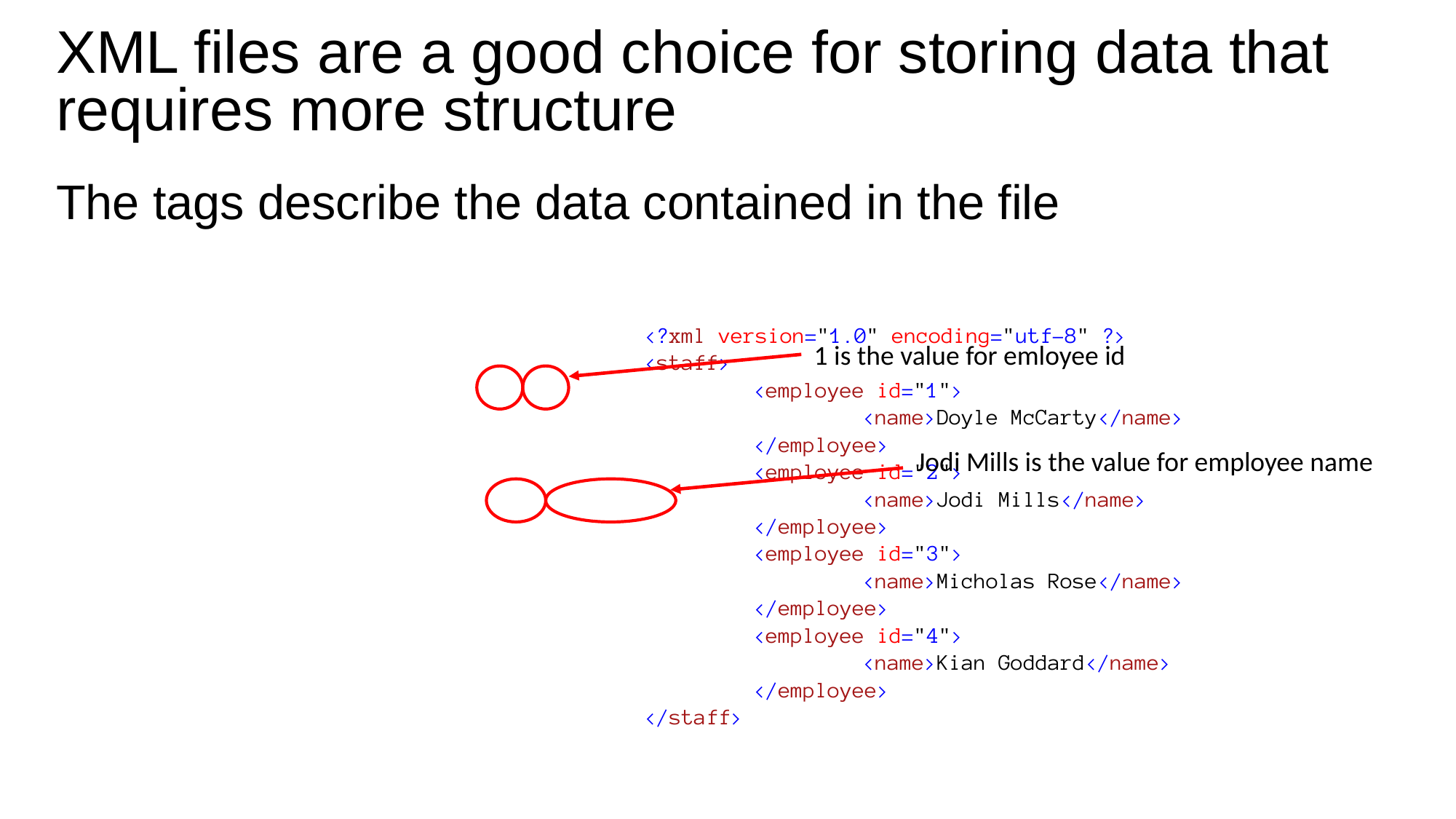

# XML files are a good choice for storing data that requires more structure
The tags describe the data contained in the file
<?xml version="1.0" encoding="utf-8" ?>
<staff>
	<employee id="1">
		<name>Doyle McCarty</name>
	</employee>
	<employee id="2">
		<name>Jodi Mills</name>
	</employee>
	<employee id="3">
		<name>Micholas Rose</name>
	</employee>
	<employee id="4">
		<name>Kian Goddard</name>
	</employee>
</staff>
1 is the value for emloyee id

Jodi Mills is the value for employee name